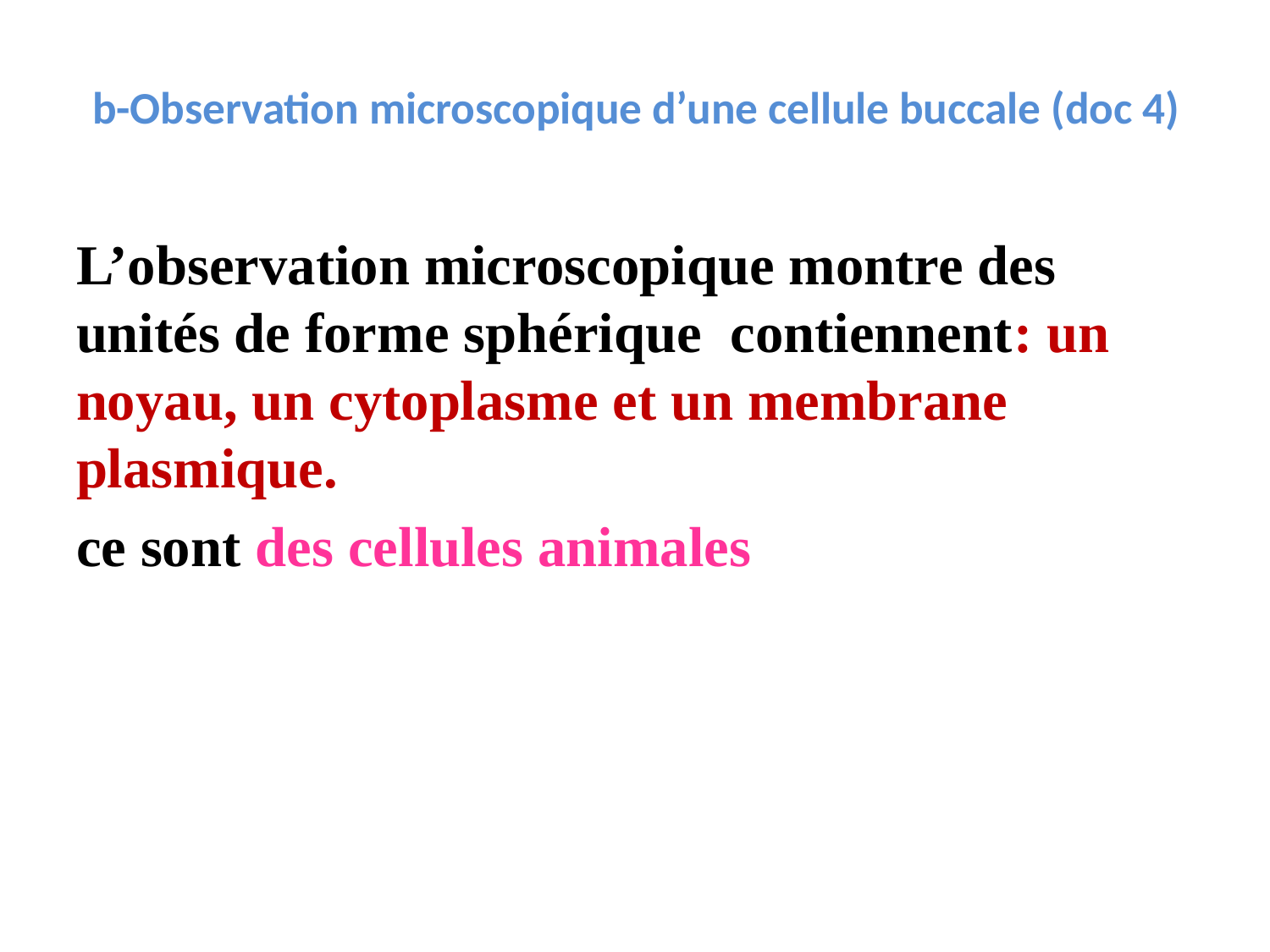

# b-Observation microscopique d’une cellule buccale (doc 4)
L’observation microscopique montre des unités de forme sphérique  contiennent: un noyau, un cytoplasme et un membrane plasmique.
ce sont des cellules animales